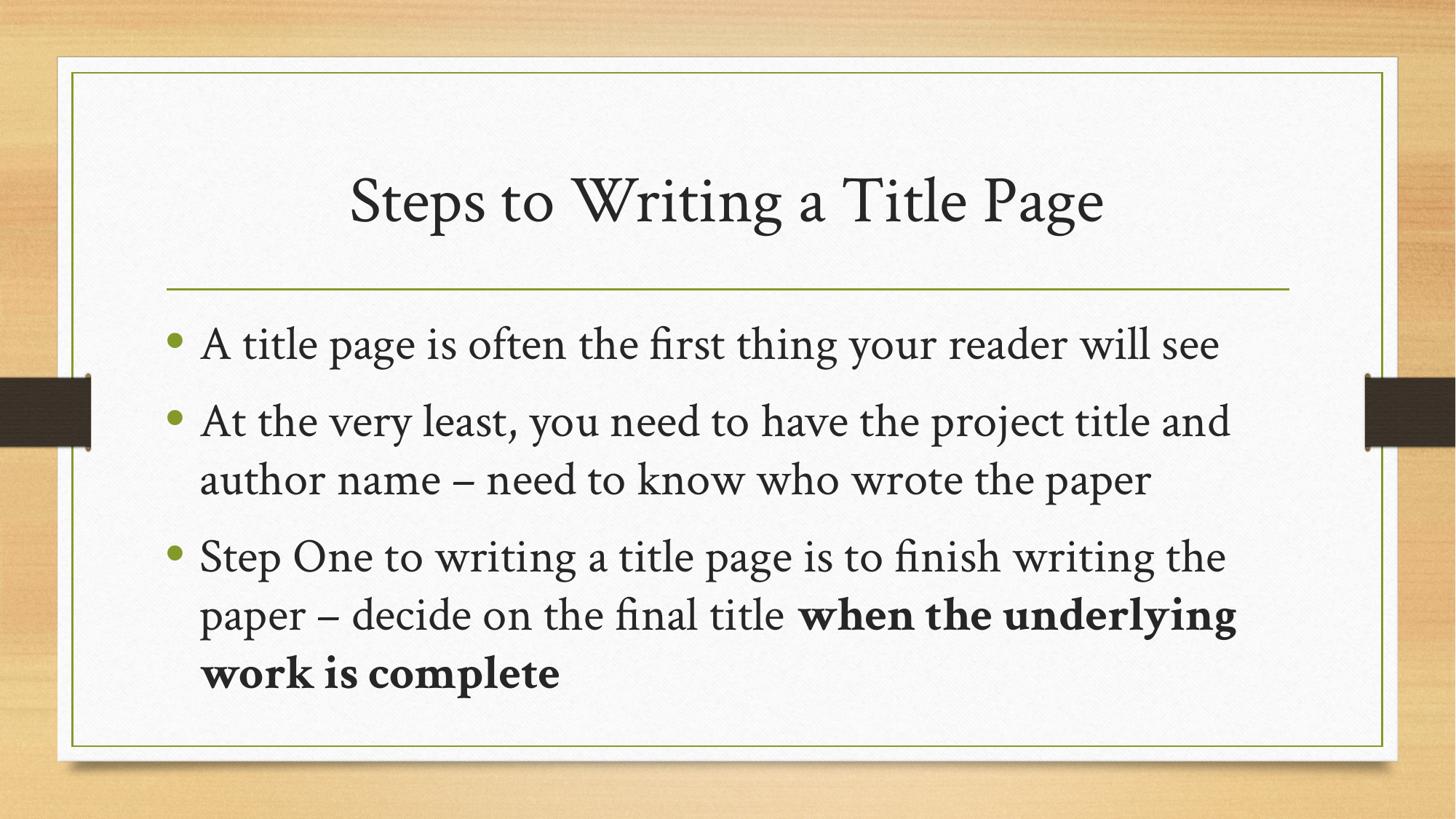

# Steps to Writing a Title Page
A title page is often the first thing your reader will see
At the very least, you need to have the project title and author name – need to know who wrote the paper
Step One to writing a title page is to finish writing the paper – decide on the final title when the underlying work is complete